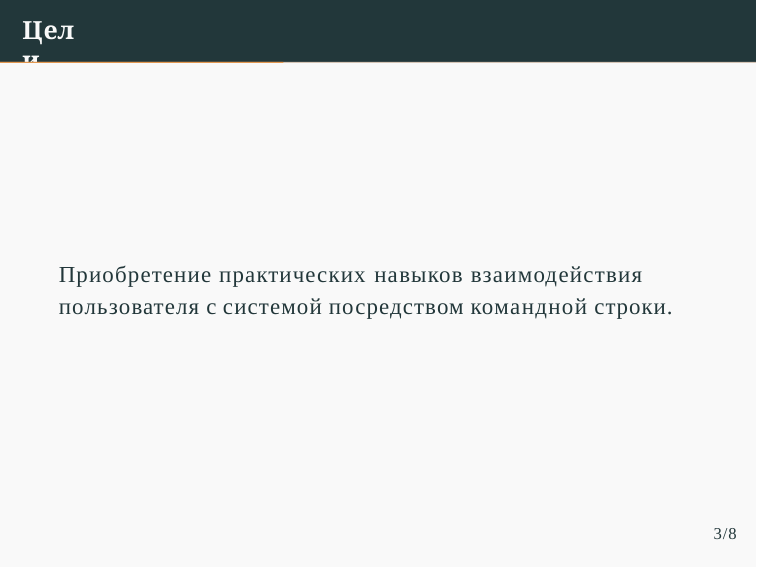

# Цели

Приобретение практических навыков взаимодействия  пользователя с системой посредством командной строки.
3/8